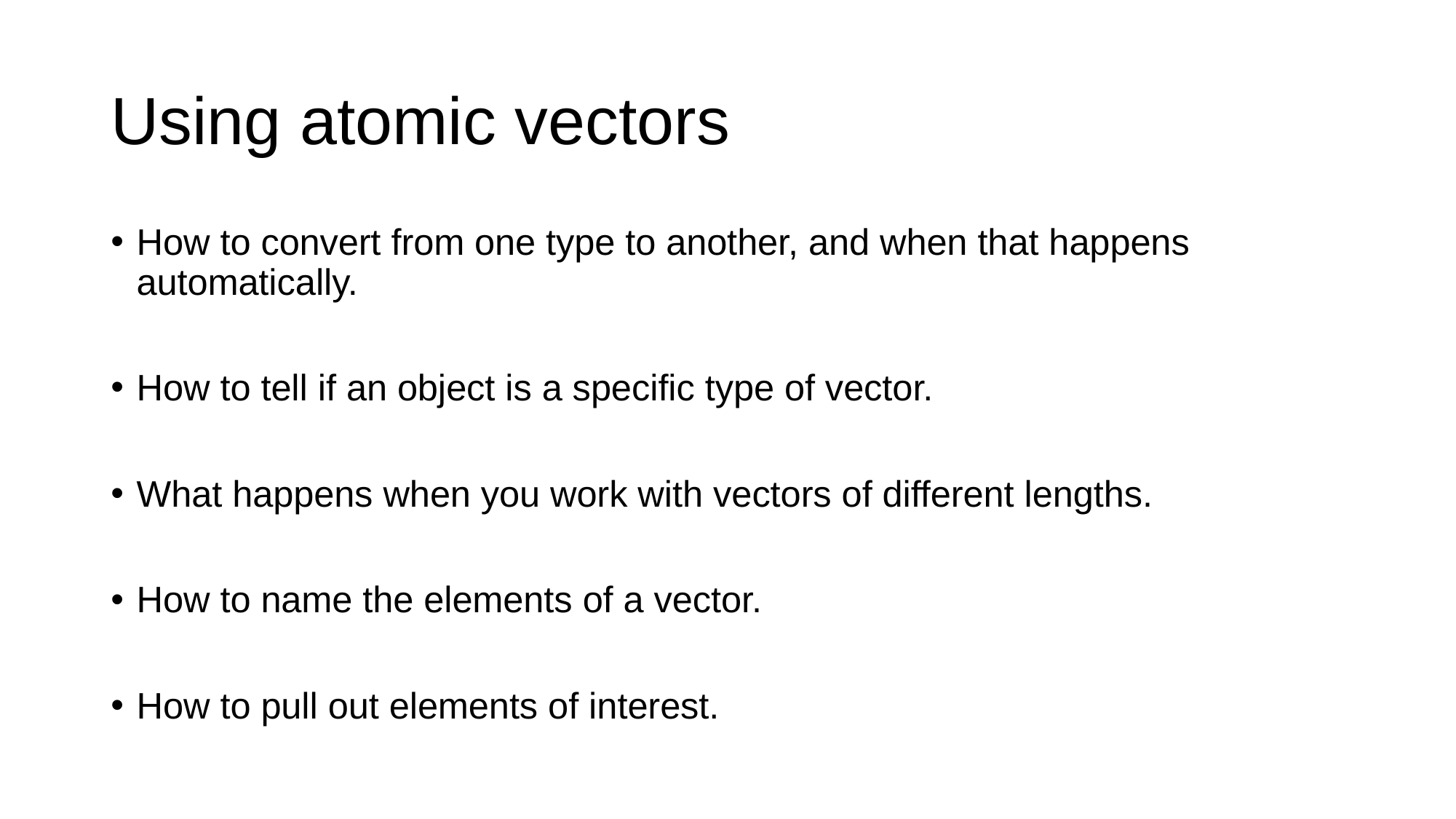

# Using atomic vectors
How to convert from one type to another, and when that happens automatically.

How to tell if an object is a specific type of vector.

What happens when you work with vectors of different lengths.

How to name the elements of a vector.

How to pull out elements of interest.